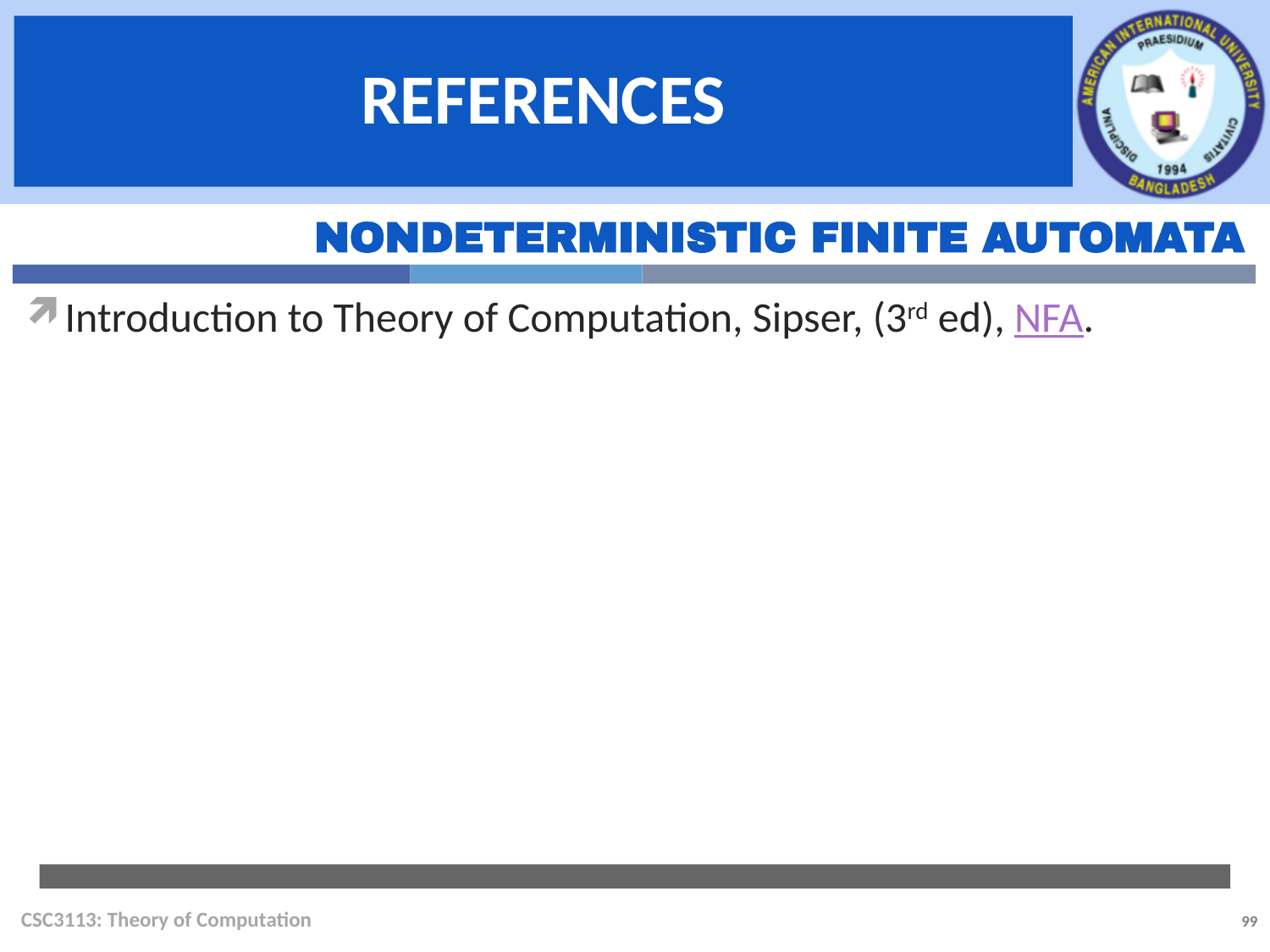

Nondeterministic Finite Automata
Introduction to Theory of Computation, Sipser, (3rd ed), NFA.

CSC3113: Theory of Computation